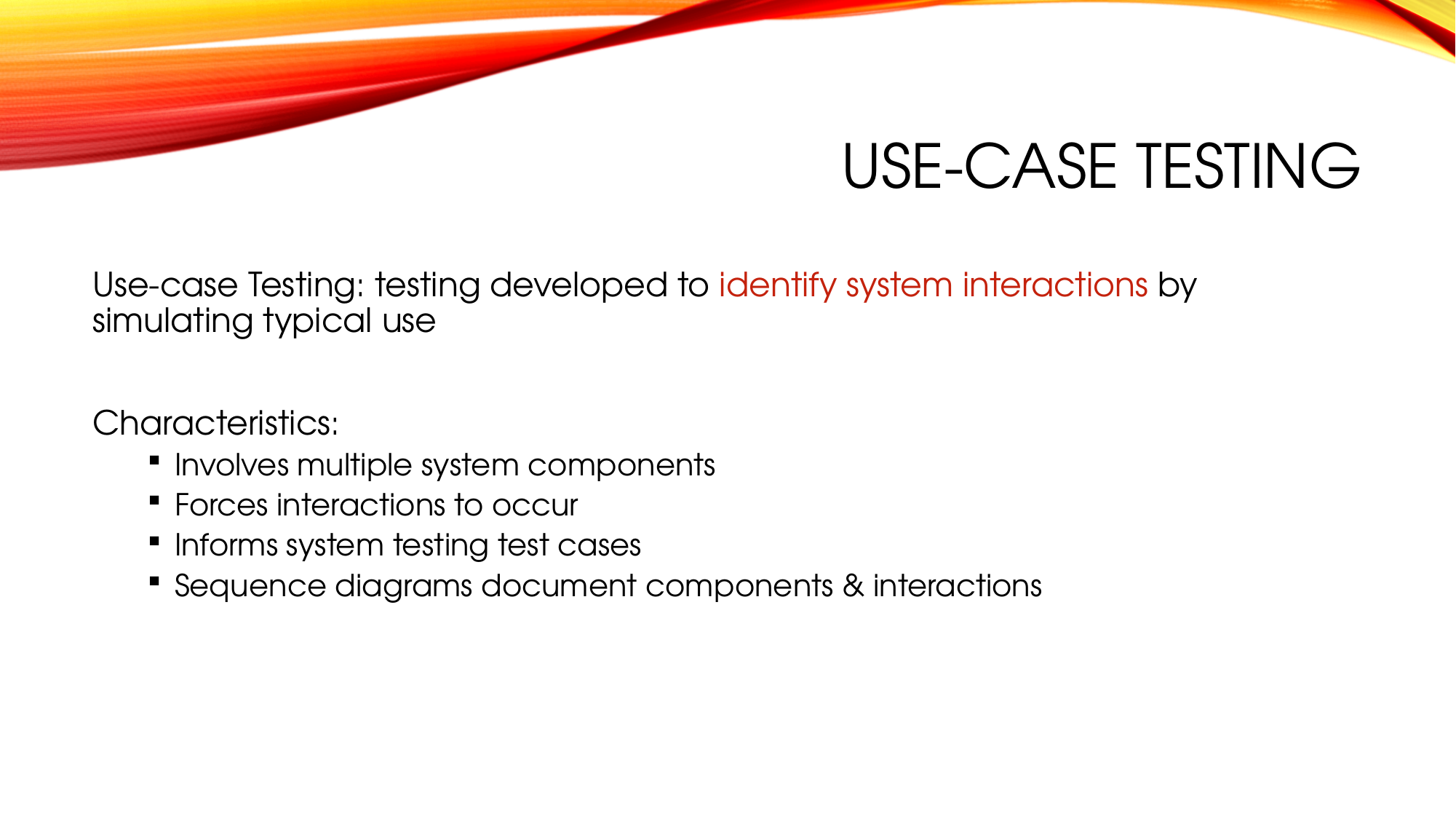

# Use-case Testing
Use-case Testing: testing developed to identify system interactions by simulating typical use

Characteristics:
Involves multiple system components
Forces interactions to occur
Informs system testing test cases
Sequence diagrams document components & interactions